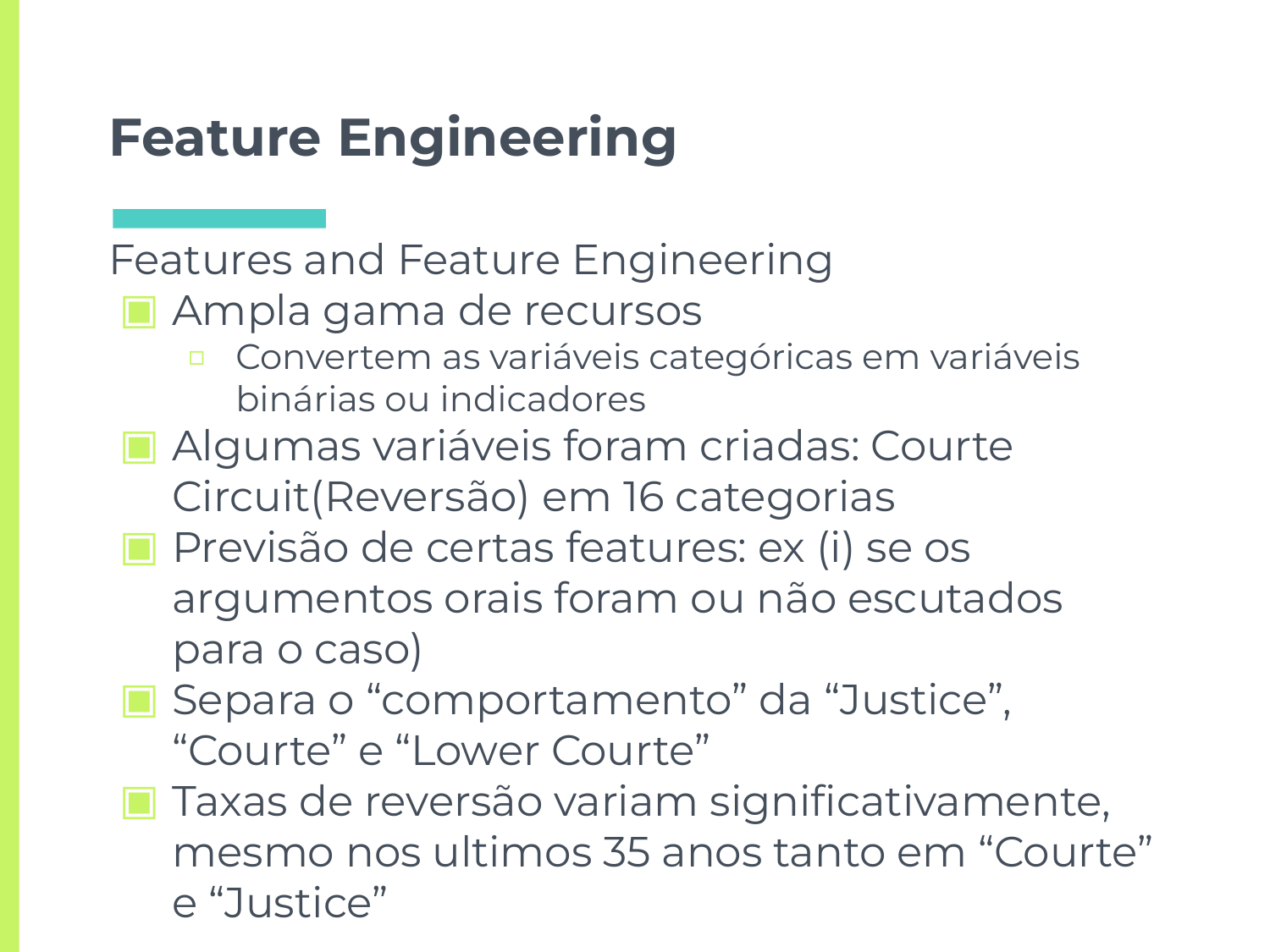

# Feature Engineering
Features and Feature Engineering
Ampla gama de recursos
Convertem as variáveis ​​categóricas em variáveis ​​binárias ou indicadores
Algumas variáveis foram criadas: Courte Circuit(Reversão) em 16 categorias
Previsão de certas features: ex (i) se os argumentos orais foram ou não escutados para o caso)
Separa o “comportamento” da “Justice”, “Courte” e “Lower Courte”
Taxas de reversão variam significativamente, mesmo nos ultimos 35 anos tanto em “Courte” e “Justice”